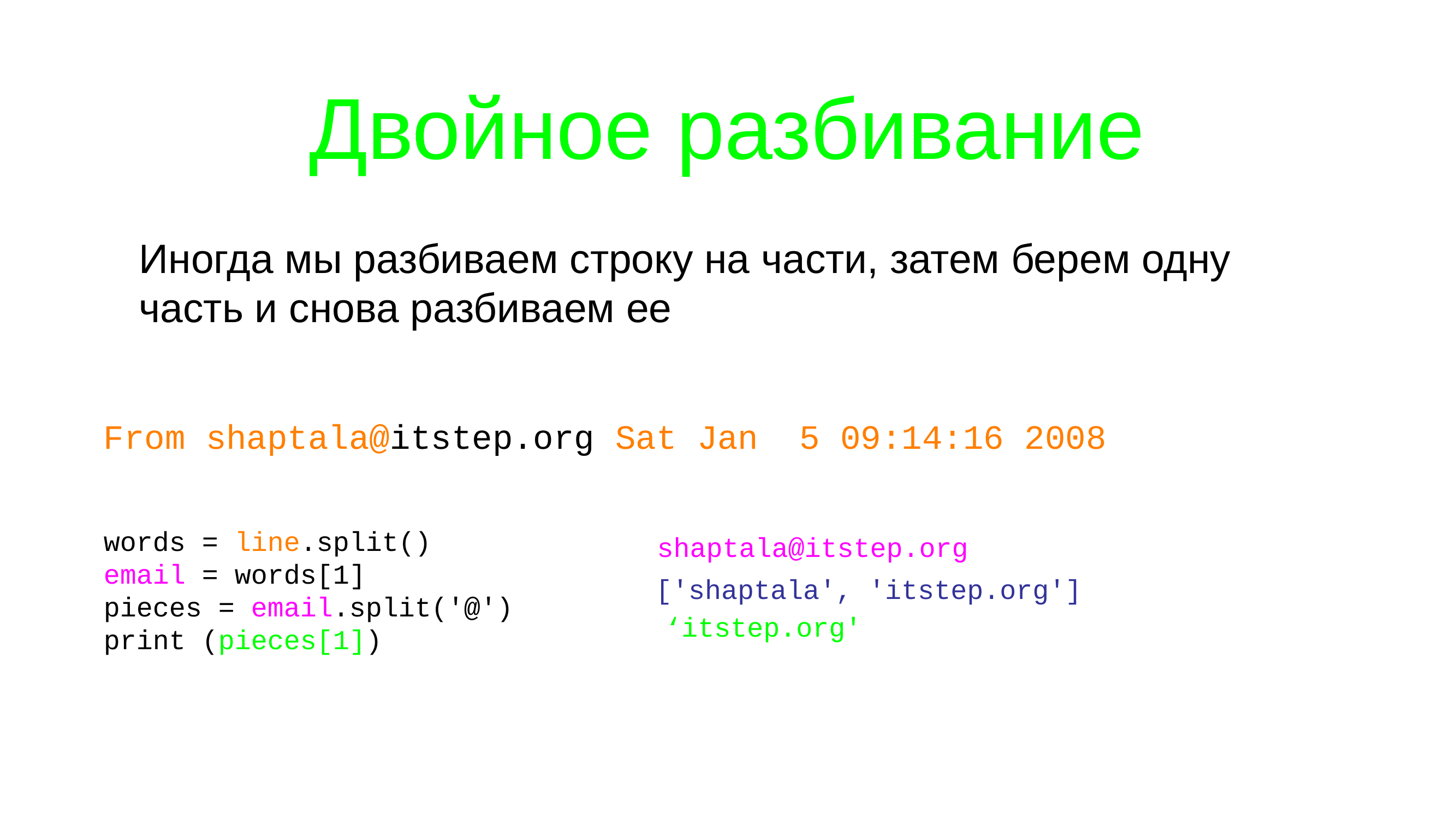

# Двойное разбивание
Иногда мы разбиваем строку на части, затем берем одну часть и снова разбиваем ее
From shaptala@itstep.org Sat Jan  5 09:14:16 2008
shaptala@itstep.org
words = line.split()
email = words[1]
pieces = email.split('@')
print (pieces[1])
]
['shaptala', 'itstep.org']
‘itstep.org'